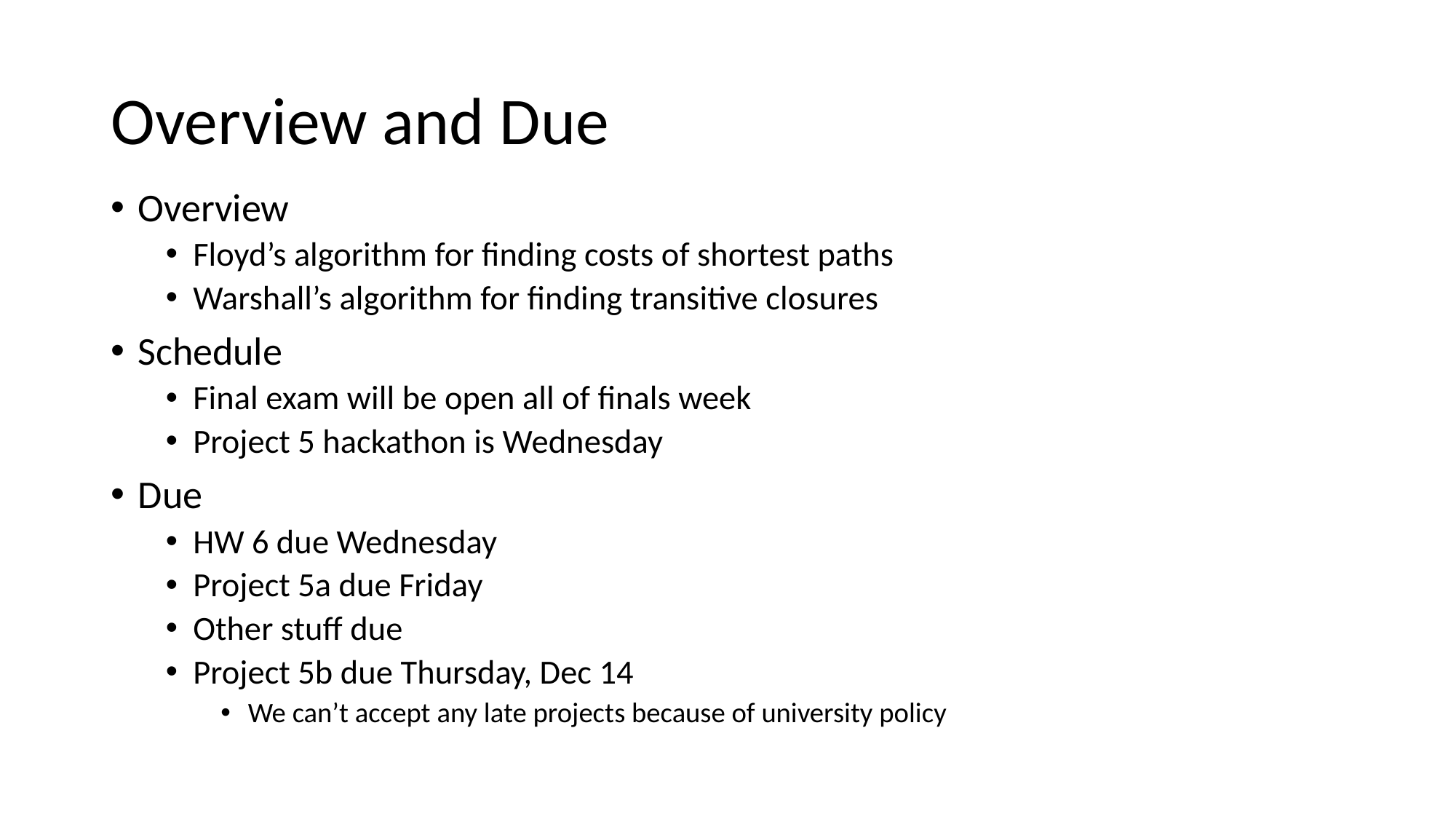

# Overview and Due
Overview
Floyd’s algorithm for finding costs of shortest paths
Warshall’s algorithm for finding transitive closures
Schedule
Final exam will be open all of finals week
Project 5 hackathon is Wednesday
Due
HW 6 due Wednesday
Project 5a due Friday
Other stuff due
Project 5b due Thursday, Dec 14
We can’t accept any late projects because of university policy